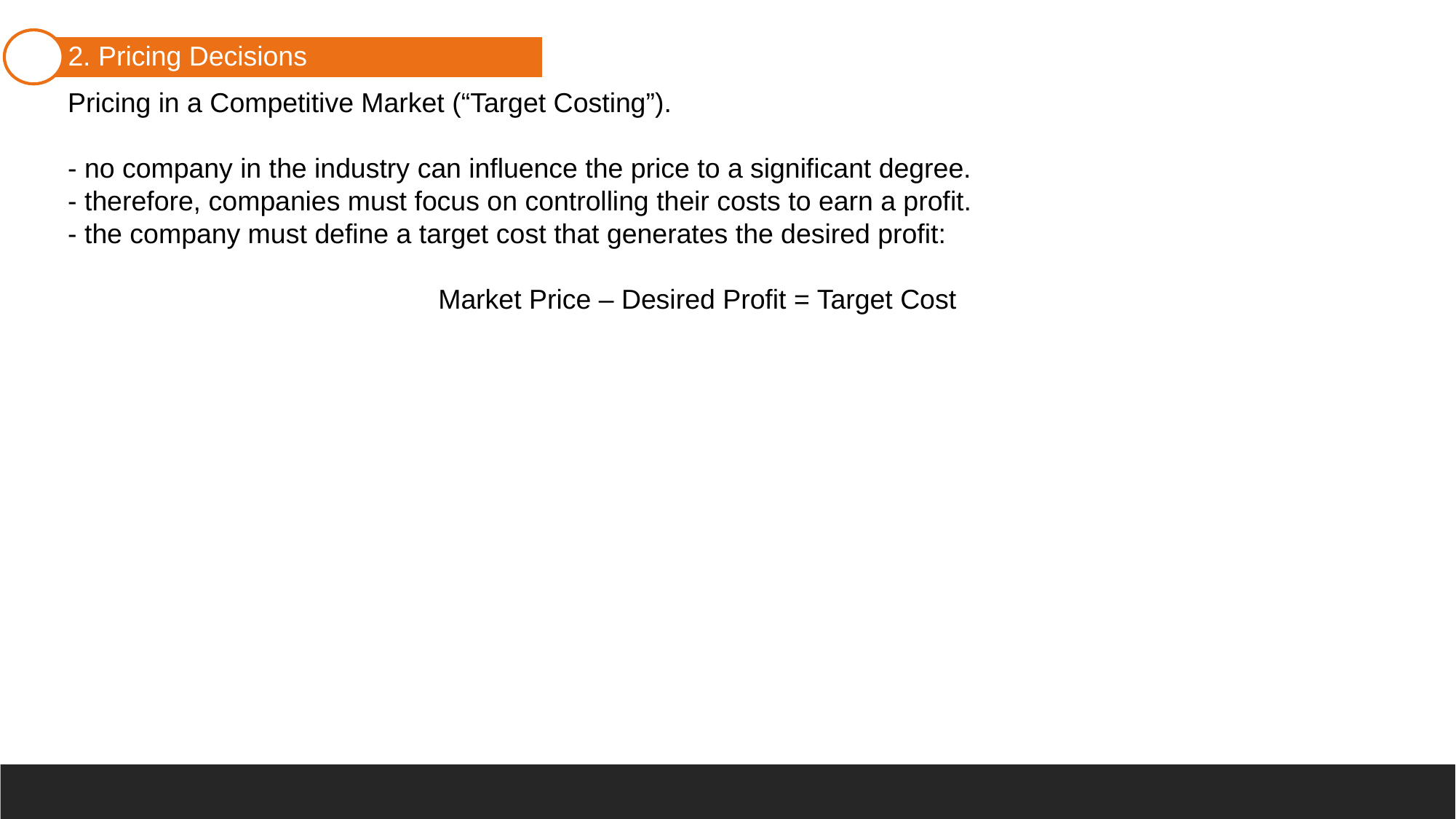

1. Cost Terminology

2. Pricing Decisions
Pricing in a Competitive Market (“Target Costing”).

- no company in the industry can influence the price to a significant degree.
- therefore, companies must focus on controlling their costs to earn a profit.
- the company must define a target cost that generates the desired profit:

Market Price – Desired Profit = Target Cost

3. Make-Or-Buy Decision

4. Closing part of a company